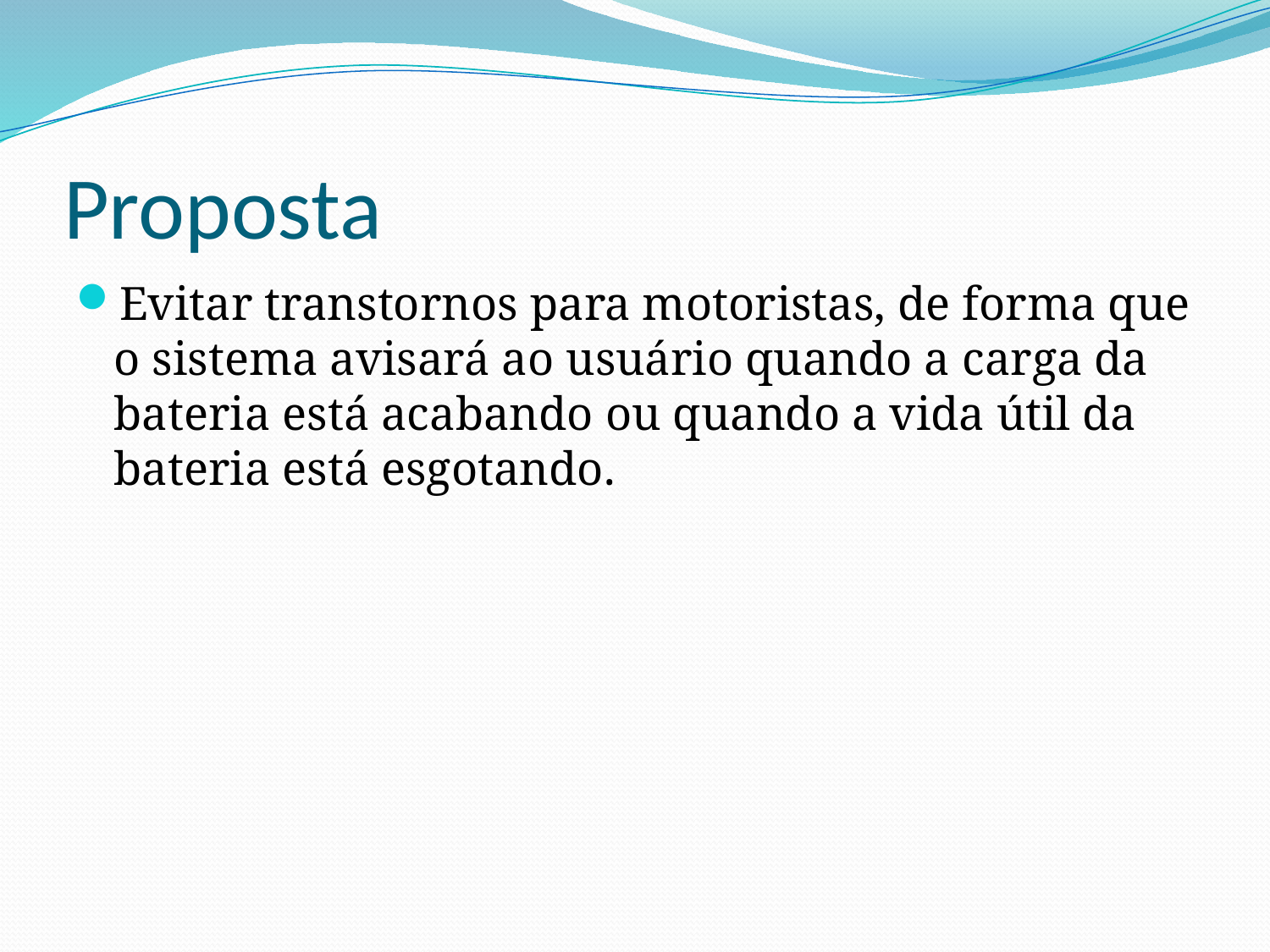

# Proposta
Evitar transtornos para motoristas, de forma que o sistema avisará ao usuário quando a carga da bateria está acabando ou quando a vida útil da bateria está esgotando.